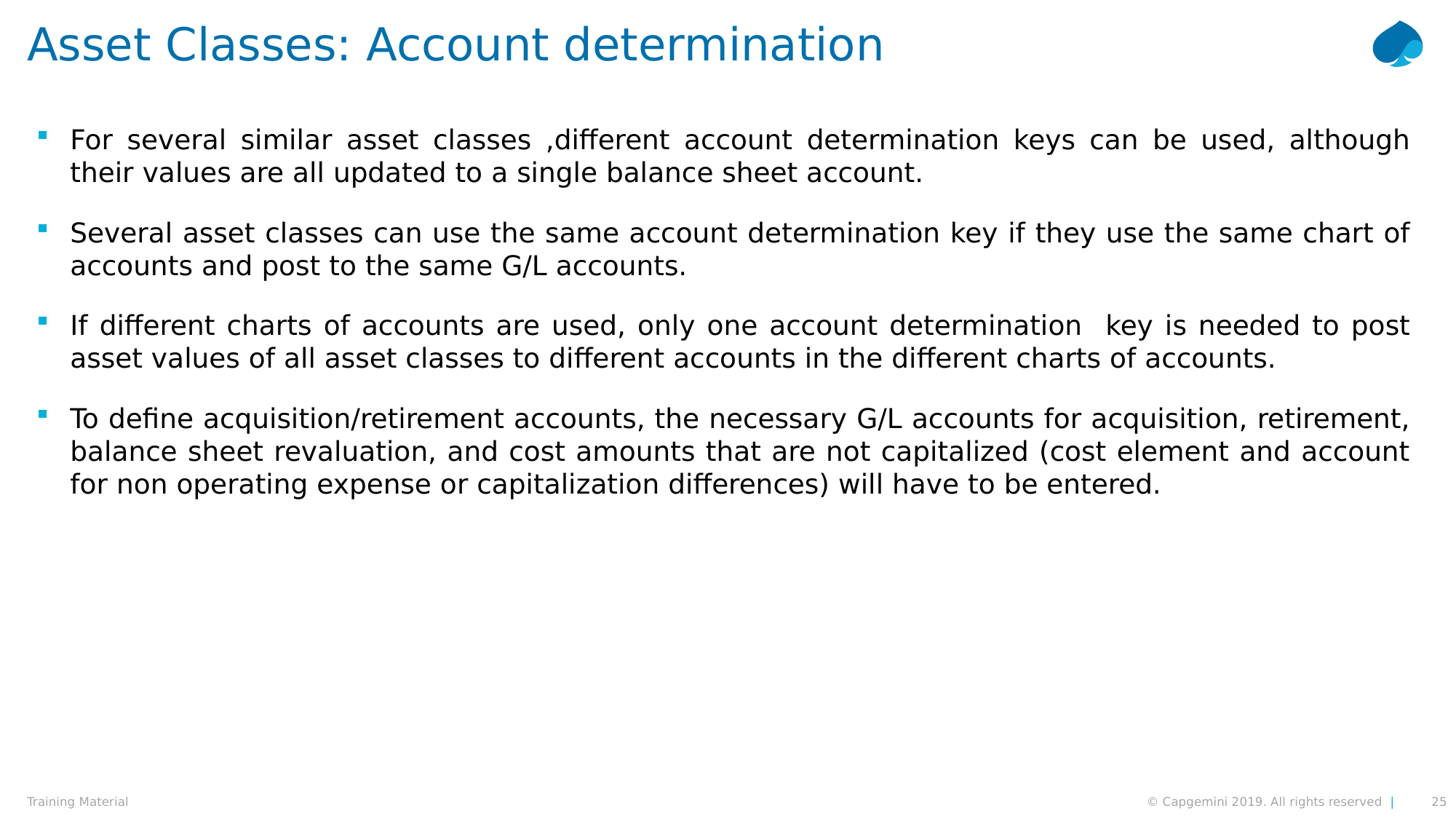

# Asset Classes: Account determination
For several similar asset classes ,different account determination keys can be used, although their values are all updated to a single balance sheet account.
Several asset classes can use the same account determination key if they use the same chart of accounts and post to the same G/L accounts.
If different charts of accounts are used, only one account determination  key is needed to post asset values of all asset classes to different accounts in the different charts of accounts.
To define acquisition/retirement accounts, the necessary G/L accounts for acquisition, retirement, balance sheet revaluation, and cost amounts that are not capitalized (cost element and account for non operating expense or capitalization differences) will have to be entered.